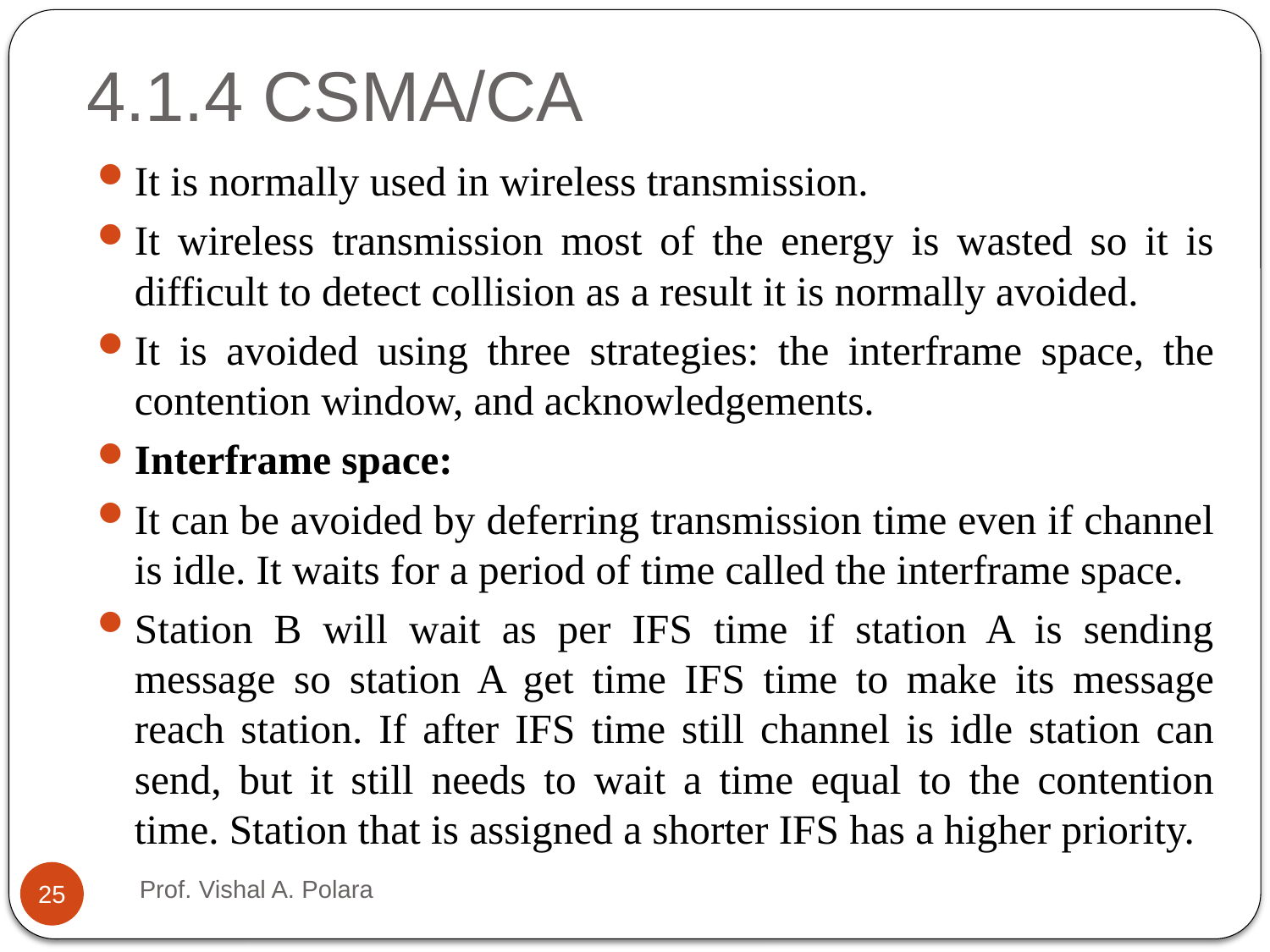

# 4.1.4 CSMA/CA
It is normally used in wireless transmission.
It wireless transmission most of the energy is wasted so it is difficult to detect collision as a result it is normally avoided.
It is avoided using three strategies: the interframe space, the contention window, and acknowledgements.
Interframe space:
It can be avoided by deferring transmission time even if channel is idle. It waits for a period of time called the interframe space.
Station B will wait as per IFS time if station A is sending message so station A get time IFS time to make its message reach station. If after IFS time still channel is idle station can send, but it still needs to wait a time equal to the contention time. Station that is assigned a shorter IFS has a higher priority.

Prof. Vishal A. Polara
25